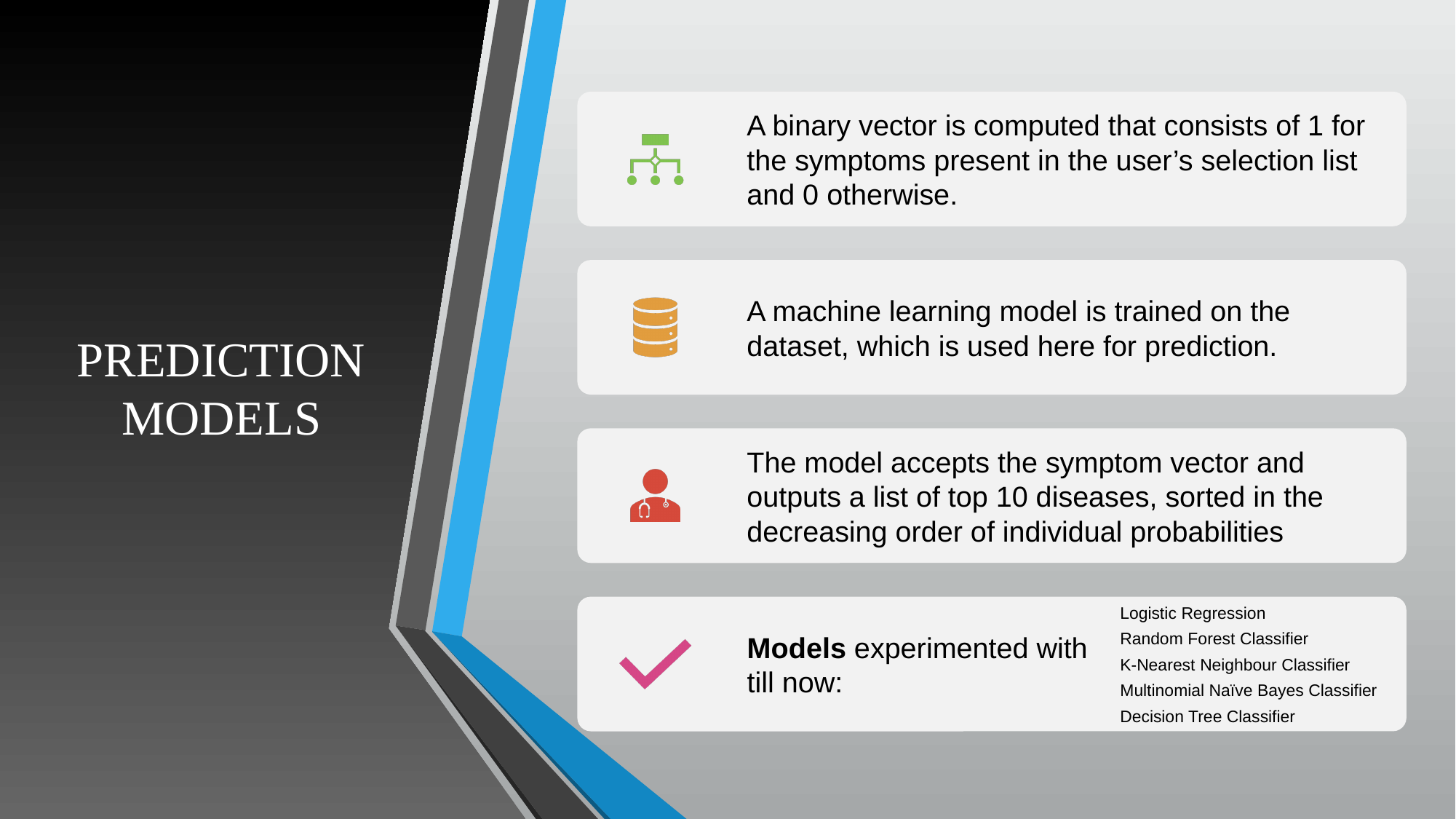

# PREDICTION MODELS
A binary vector is computed that consists of 1 for the symptoms present in the user’s selection list and 0 otherwise.
A machine learning model is trained on the dataset, which is used here for prediction.
The model accepts the symptom vector and outputs a list of top 10 diseases, sorted in the decreasing order of individual probabilities
Models experimented with till now:
Logistic Regression
Random Forest Classifier
K-Nearest Neighbour Classifier
Multinomial Naïve Bayes Classifier
Decision Tree Classifier